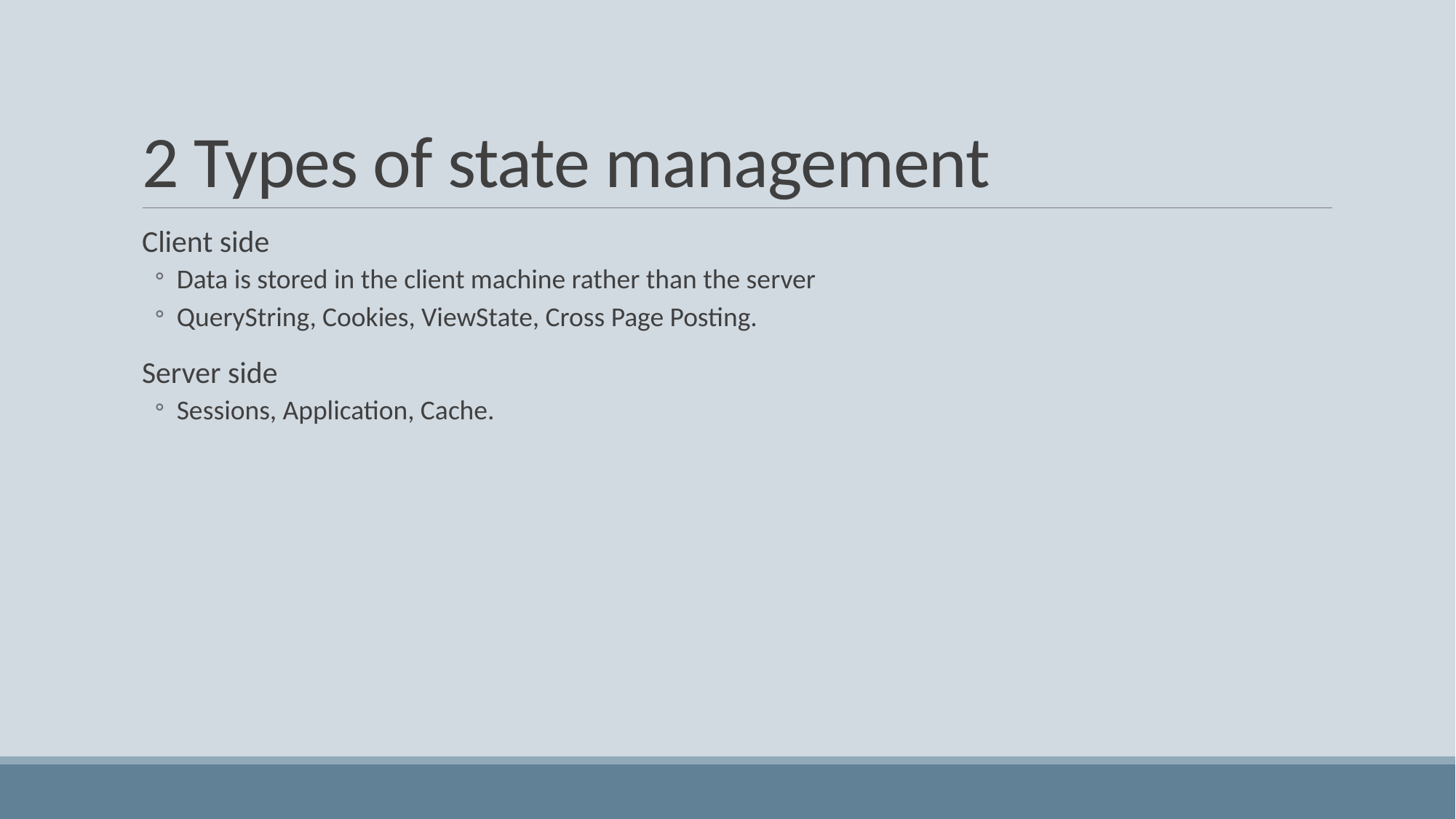

# 2 Types of state management
Client side
Data is stored in the client machine rather than the server
QueryString, Cookies, ViewState, Cross Page Posting.
Server side
Sessions, Application, Cache.